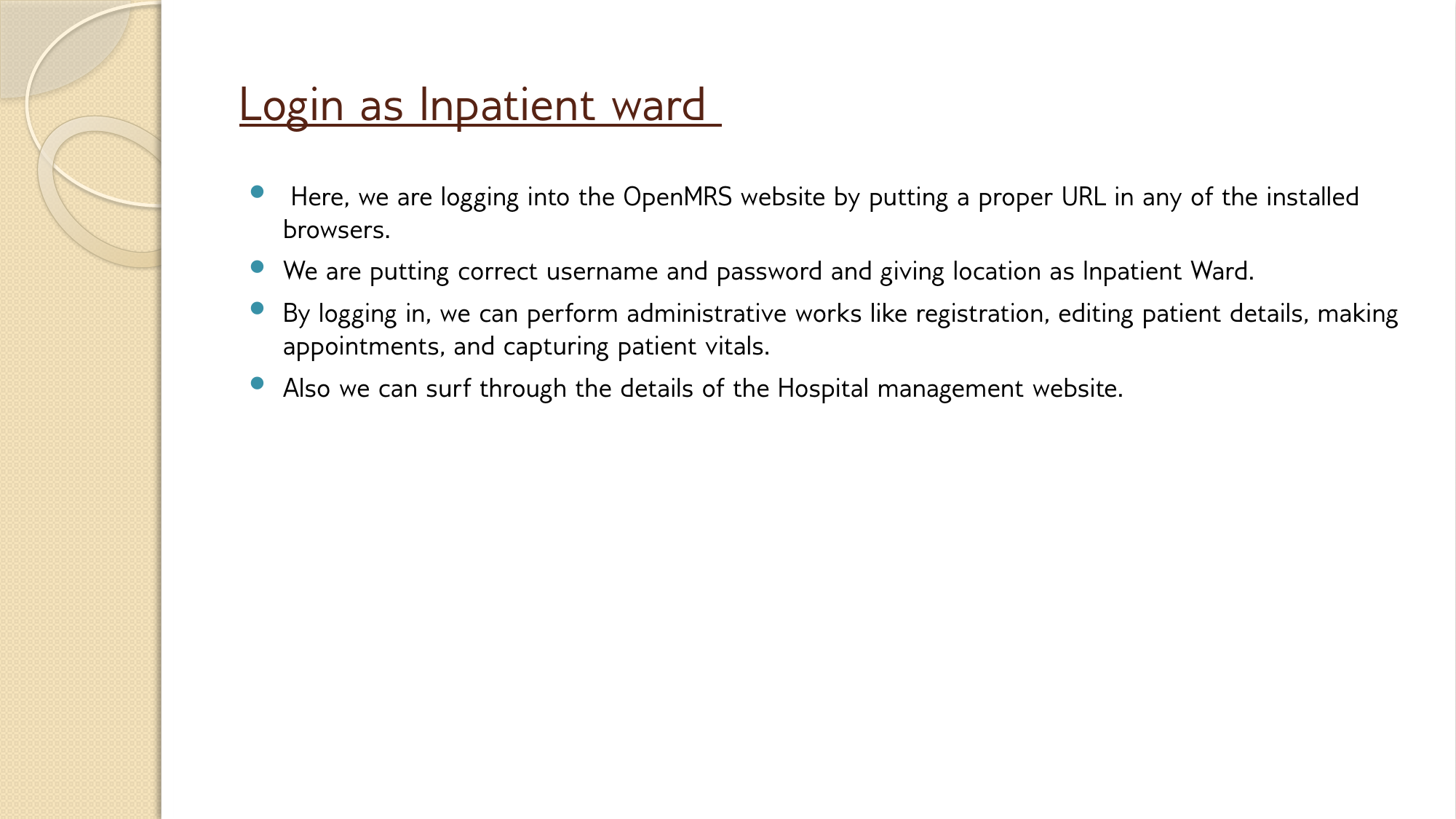

# Login as Inpatient ward
 Here, we are logging into the OpenMRS website by putting a proper URL in any of the installed browsers.
We are putting correct username and password and giving location as Inpatient Ward.
By logging in, we can perform administrative works like registration, editing patient details, making appointments, and capturing patient vitals.
Also we can surf through the details of the Hospital management website.